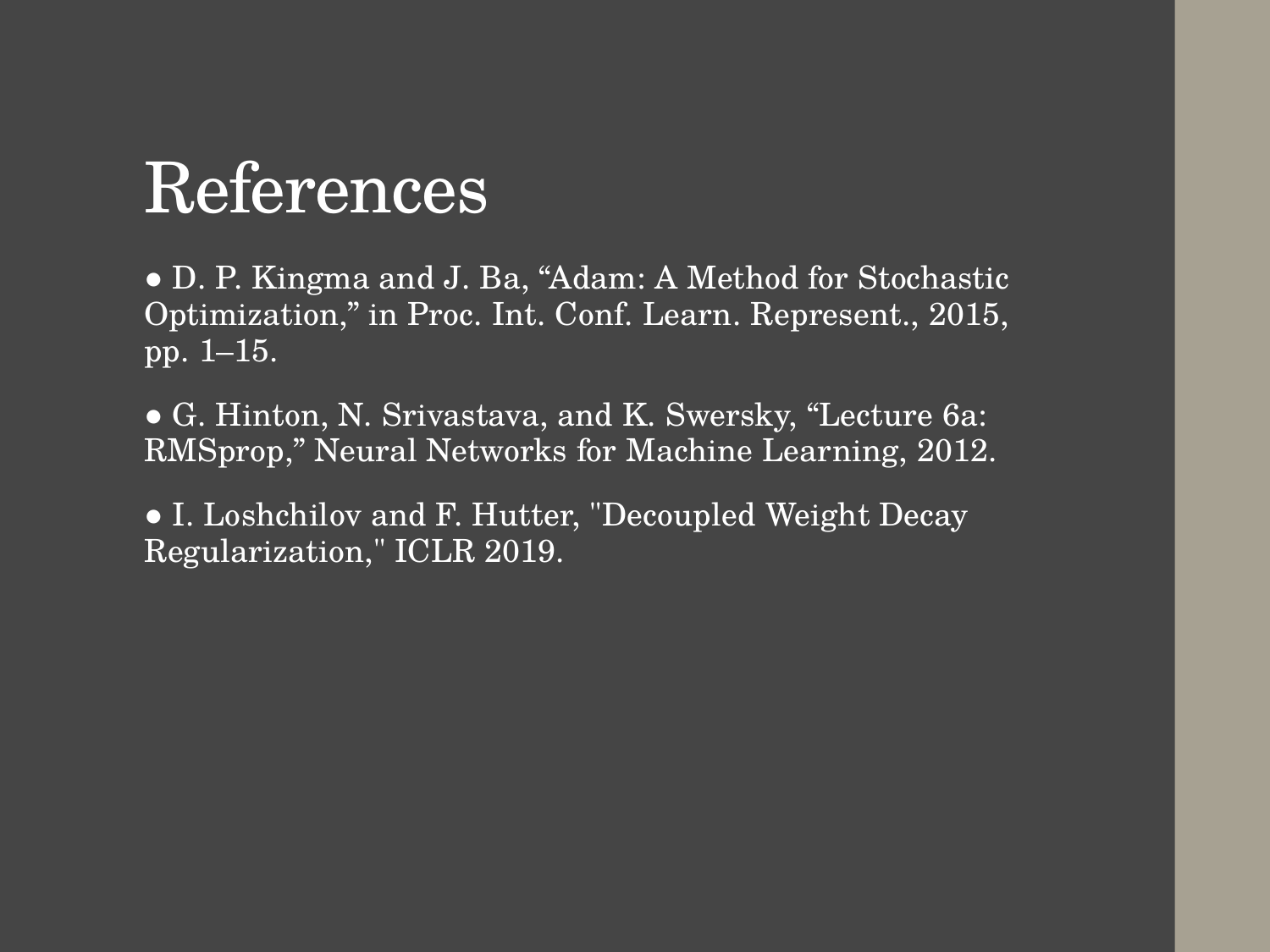

# References
● D. P. Kingma and J. Ba, “Adam: A Method for Stochastic Optimization,” in Proc. Int. Conf. Learn. Represent., 2015, pp. 1–15.
● G. Hinton, N. Srivastava, and K. Swersky, “Lecture 6a: RMSprop,” Neural Networks for Machine Learning, 2012.
● I. Loshchilov and F. Hutter, "Decoupled Weight Decay Regularization," ICLR 2019.